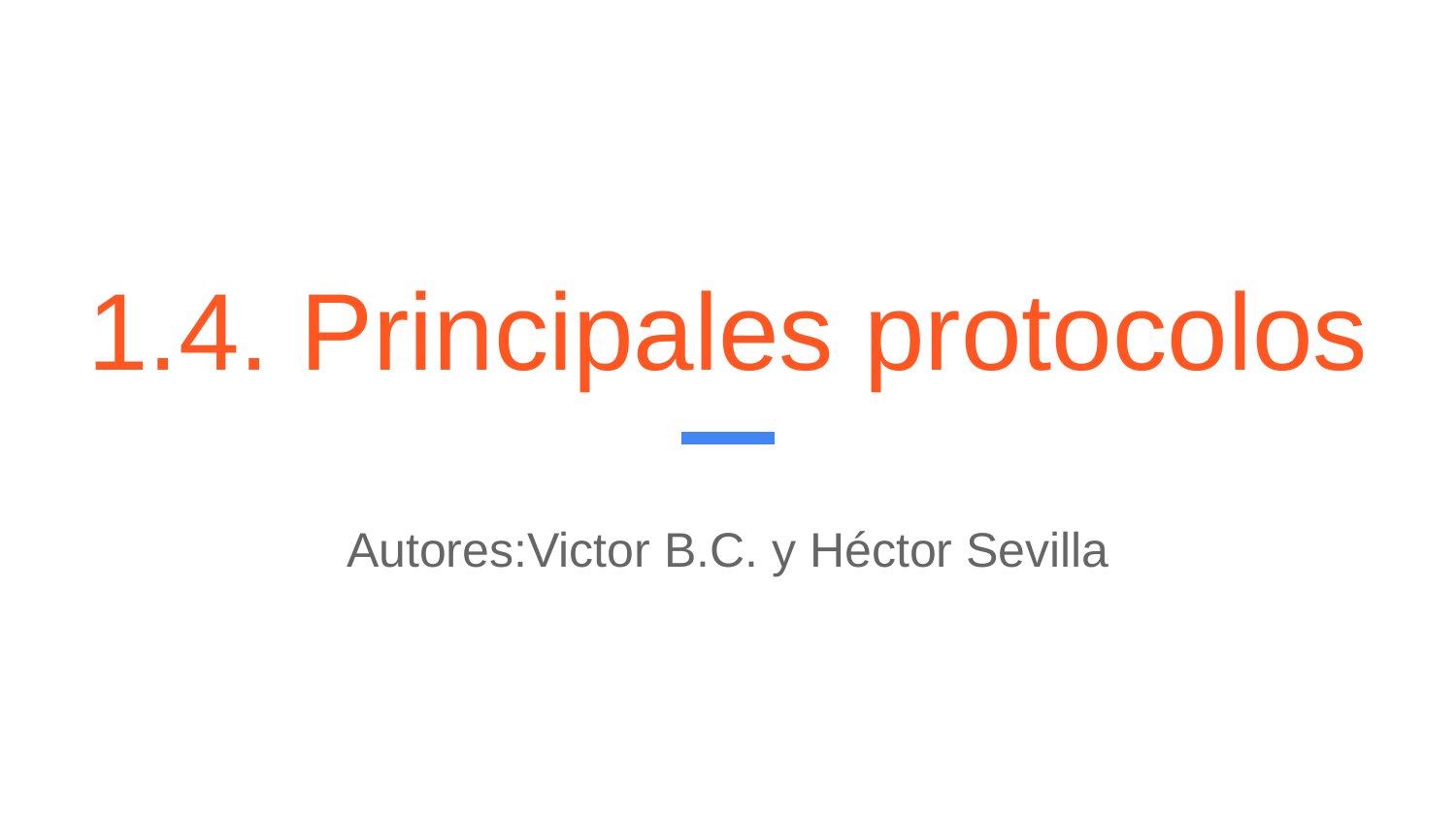

# 1.4. Principales protocolos
Autores:Victor B.C. y Héctor Sevilla